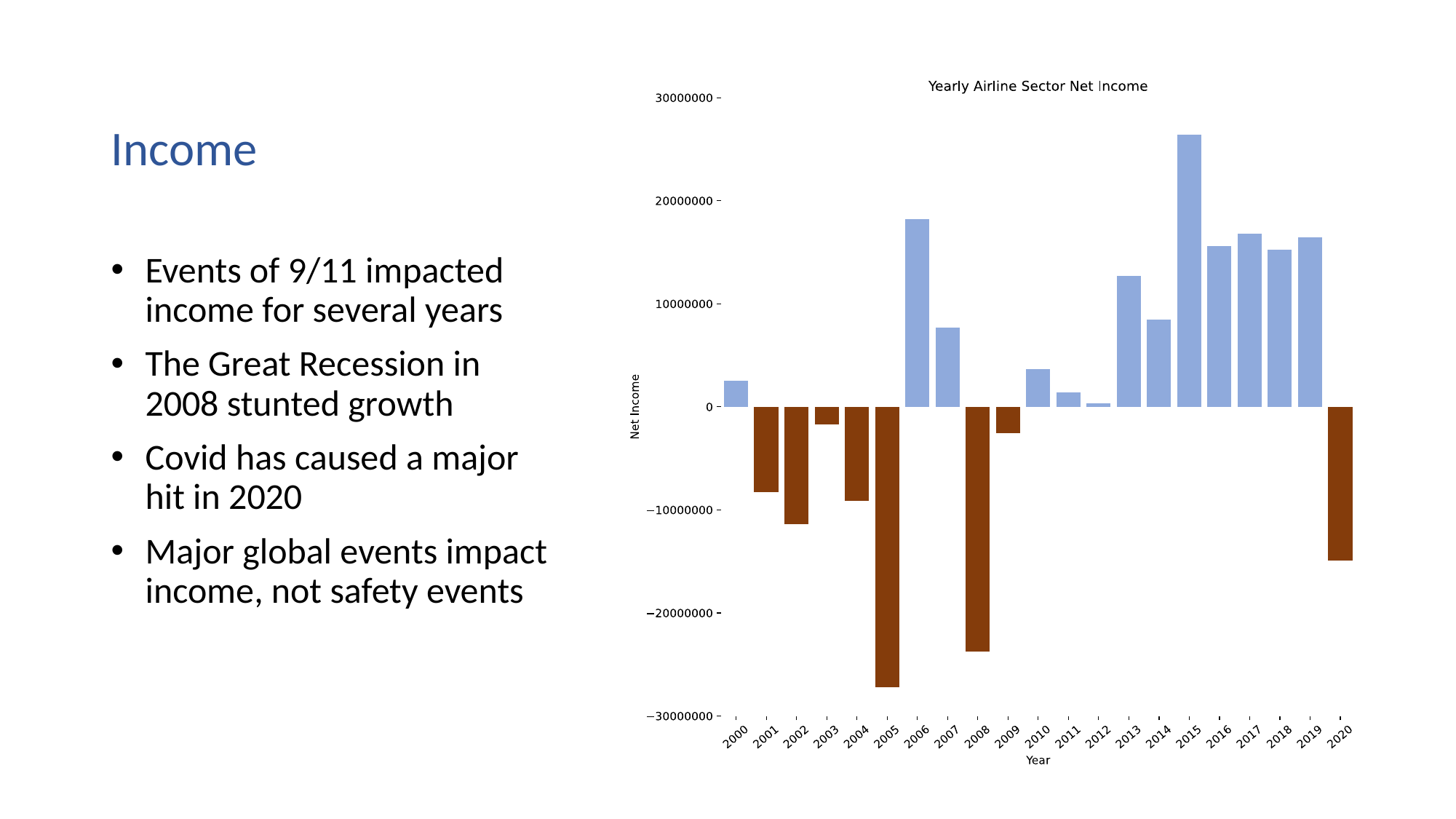

# Income

Events of 9/11 impacted income for several years
The Great Recession in 2008 stunted growth
Covid has caused a major hit in 2020
Major global events impact income, not safety events